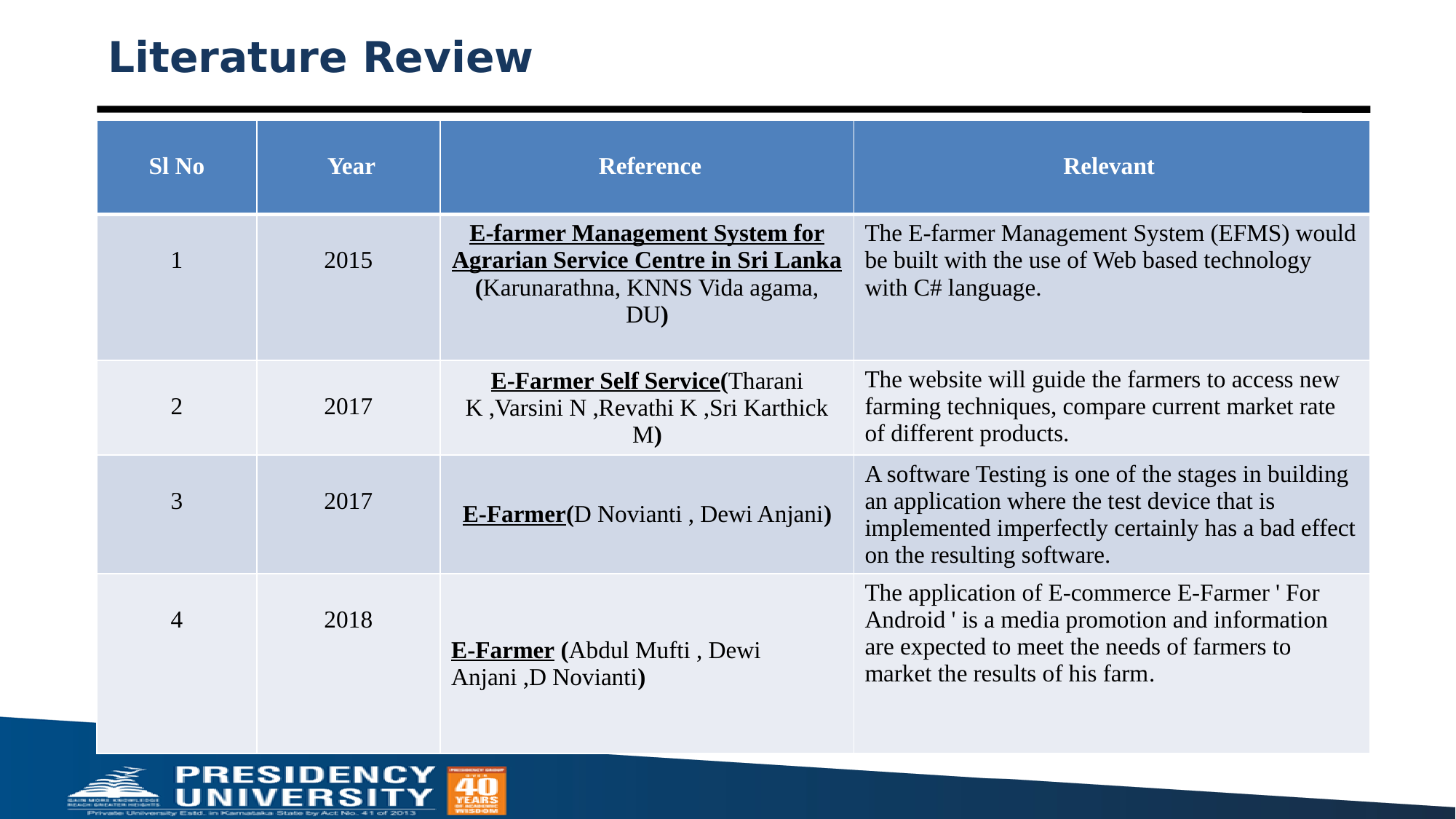

# Literature Review
| Sl No | Year | Reference | Relevant |
| --- | --- | --- | --- |
| 1 | 2015 | E-farmer Management System for Agrarian Service Centre in Sri Lanka (Karunarathna, KNNS Vida agama, DU) | The E-farmer Management System (EFMS) would be built with the use of Web based technology with C# language. |
| 2 | 2017 | E-Farmer Self Service(Tharani K ,Varsini N ,Revathi K ,Sri Karthick M) | The website will guide the farmers to access new farming techniques, compare current market rate of different products. |
| 3 | 2017 | E-Farmer(D Novianti , Dewi Anjani) | A software Testing is one of the stages in building an application where the test device that is implemented imperfectly certainly has a bad effect on the resulting software. |
| 4 | 2018 | E-Farmer (Abdul Mufti , Dewi Anjani ,D Novianti) | The application of E-commerce E-Farmer ' For Android ' is a media promotion and information are expected to meet the needs of farmers to market the results of his farm. |